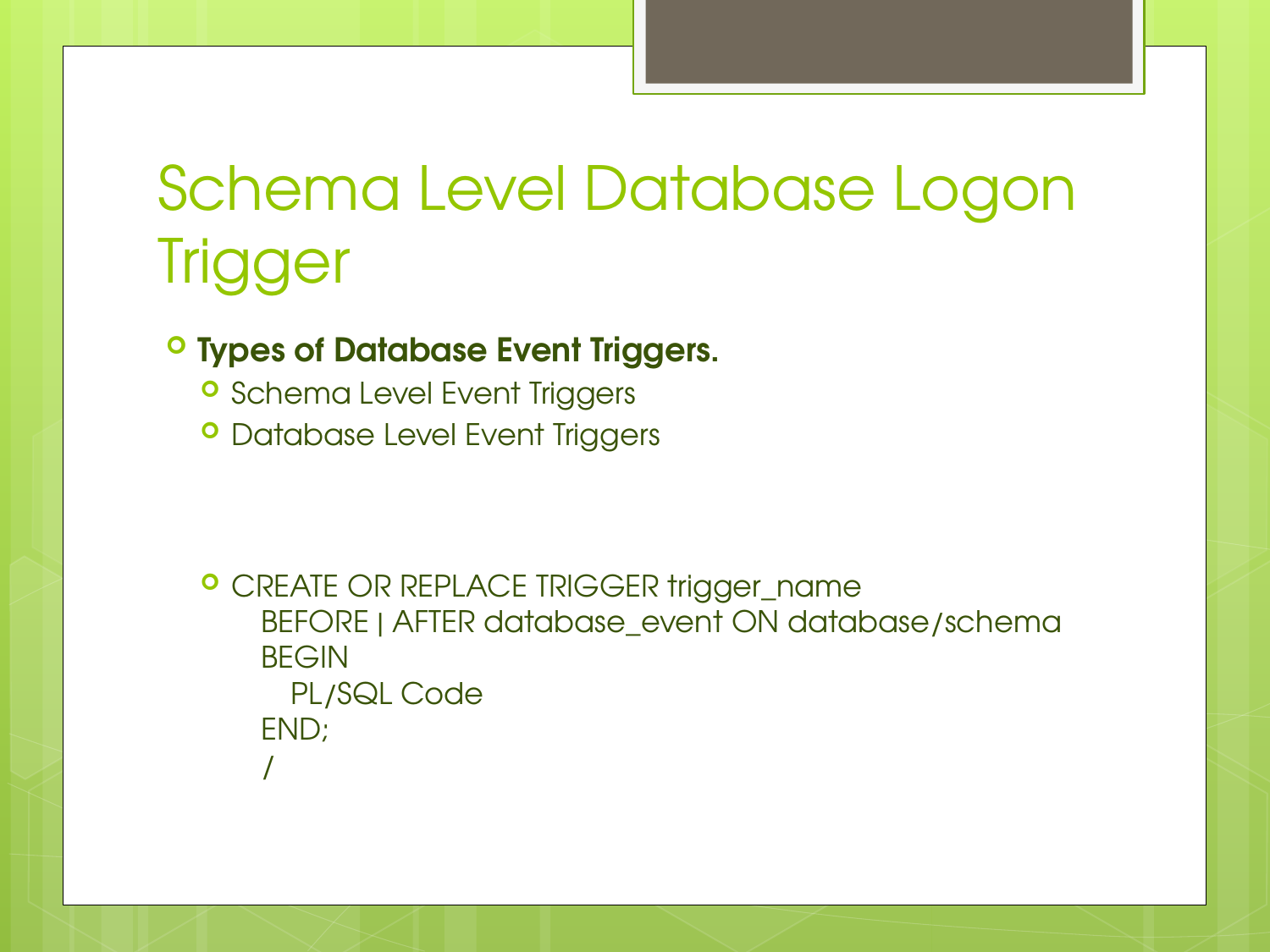

# Schema Level Database Logon Trigger
Types of Database Event Triggers.
Schema Level Event Triggers
Database Level Event Triggers

CREATE OR REPLACE TRIGGER trigger_name
 BEFORE | AFTER database_event ON database/schema
 BEGIN
  PL/SQL Code
 END;
 /